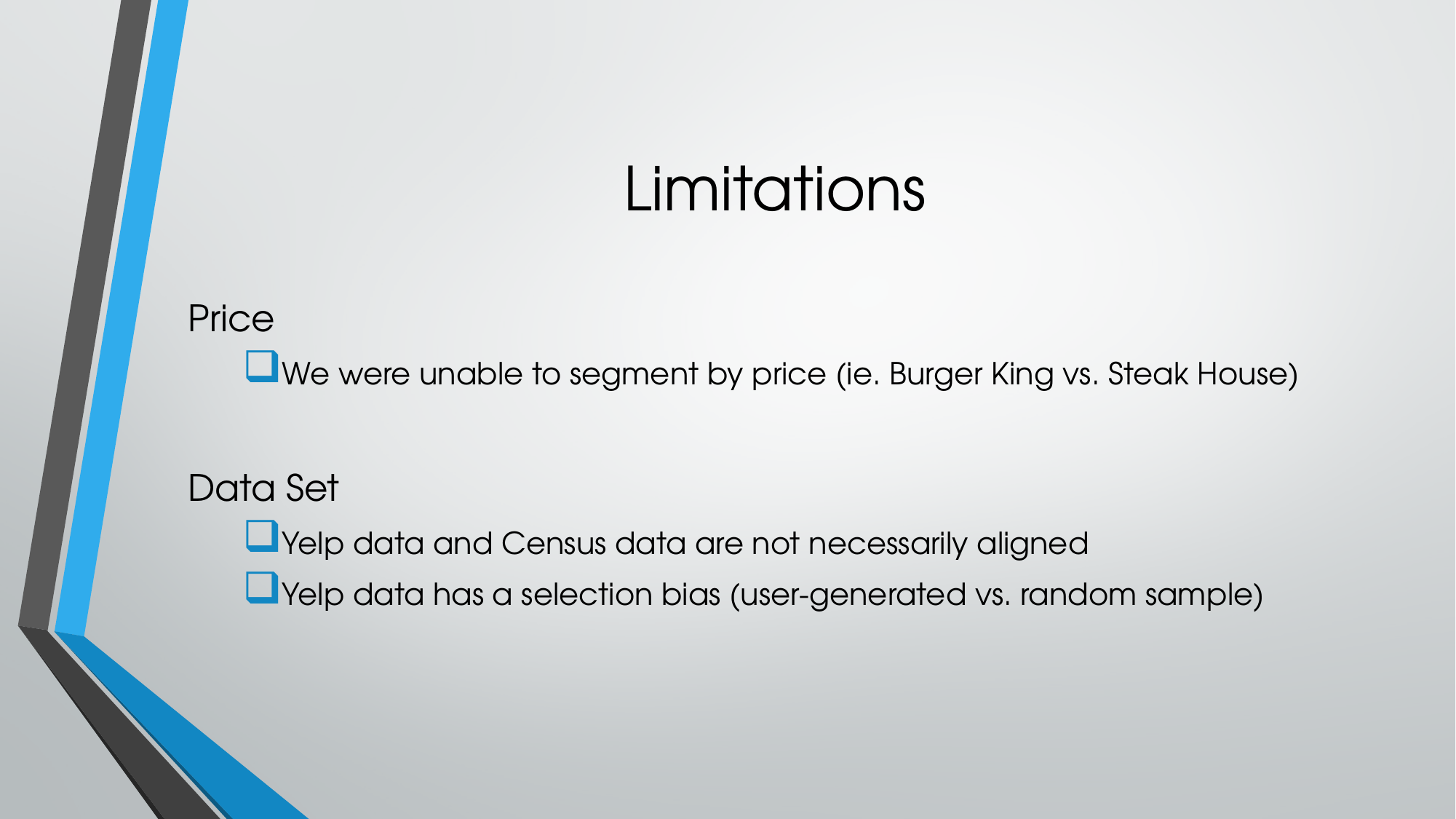

# Limitations
Price
We were unable to segment by price (ie. Burger King vs. Steak House)

Data Set
Yelp data and Census data are not necessarily aligned
Yelp data has a selection bias (user-generated vs. random sample)